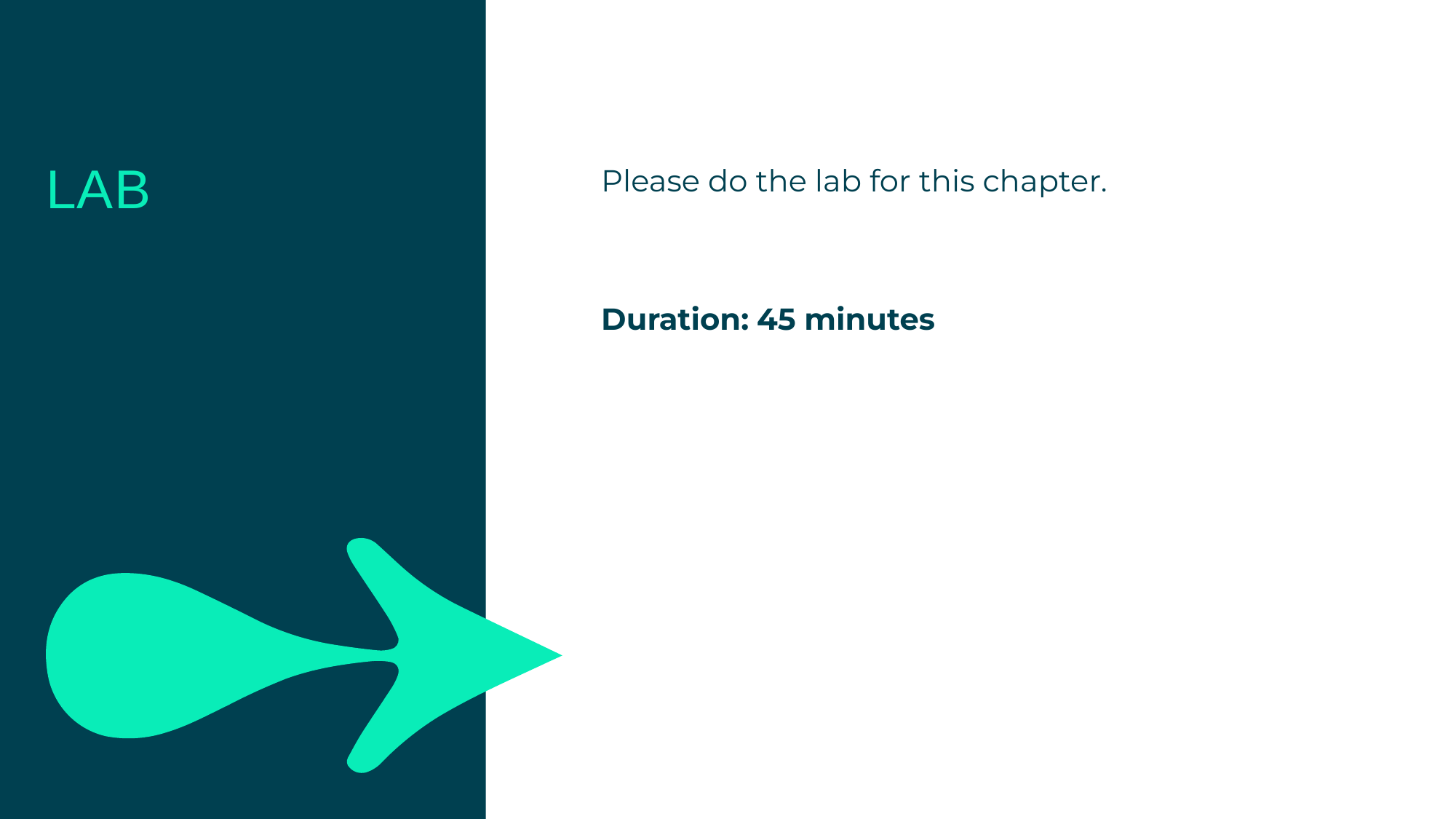

Lab
Please do the lab for this chapter.

Duration: 45 minutes